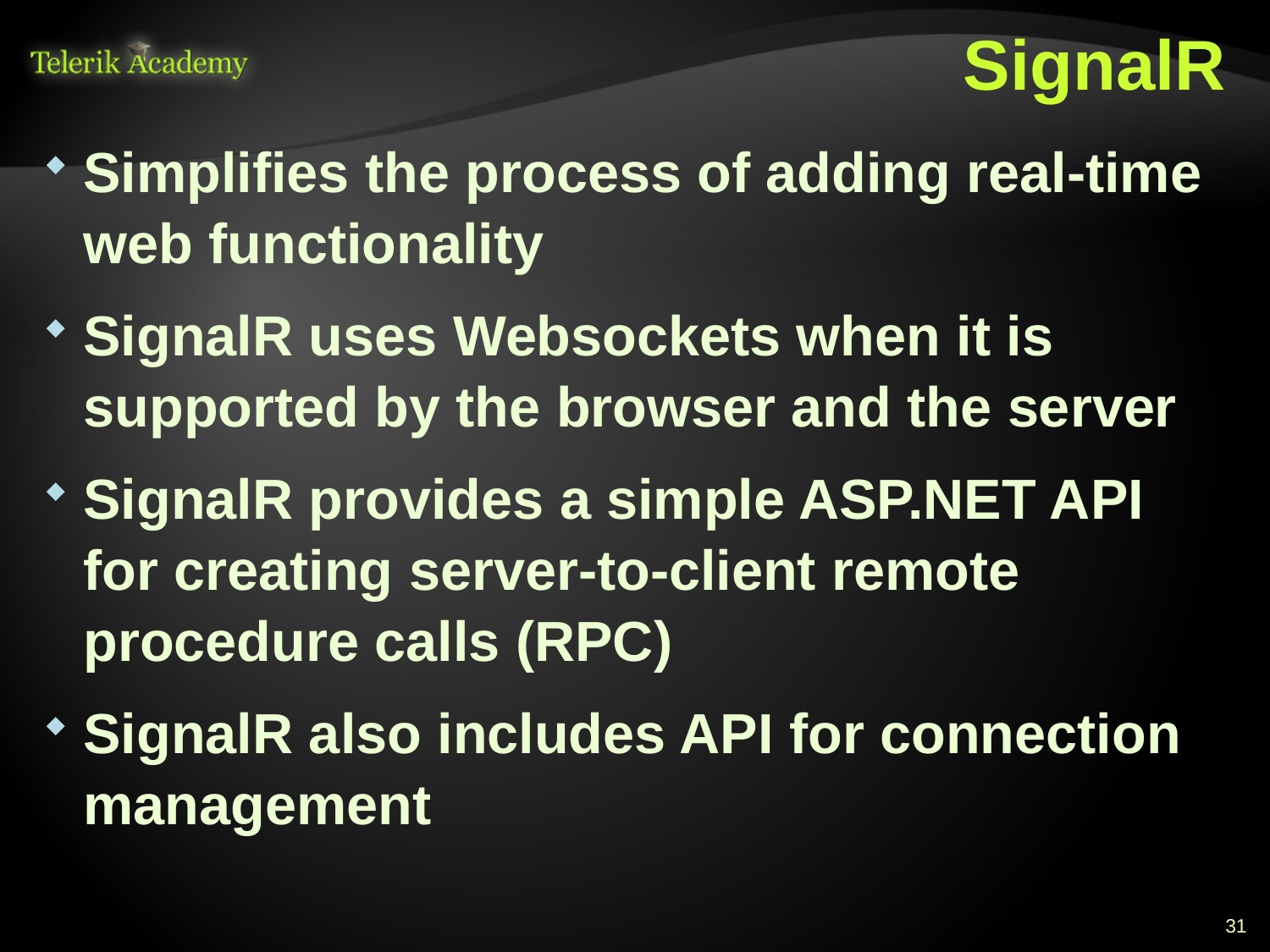

# SignalR
Simplifies the process of adding real-time web functionality
SignalR uses Websockets when it is supported by the browser and the server
SignalR provides a simple ASP.NET API for creating server-to-client remote procedure calls (RPC)
SignalR also includes API for connection management
31